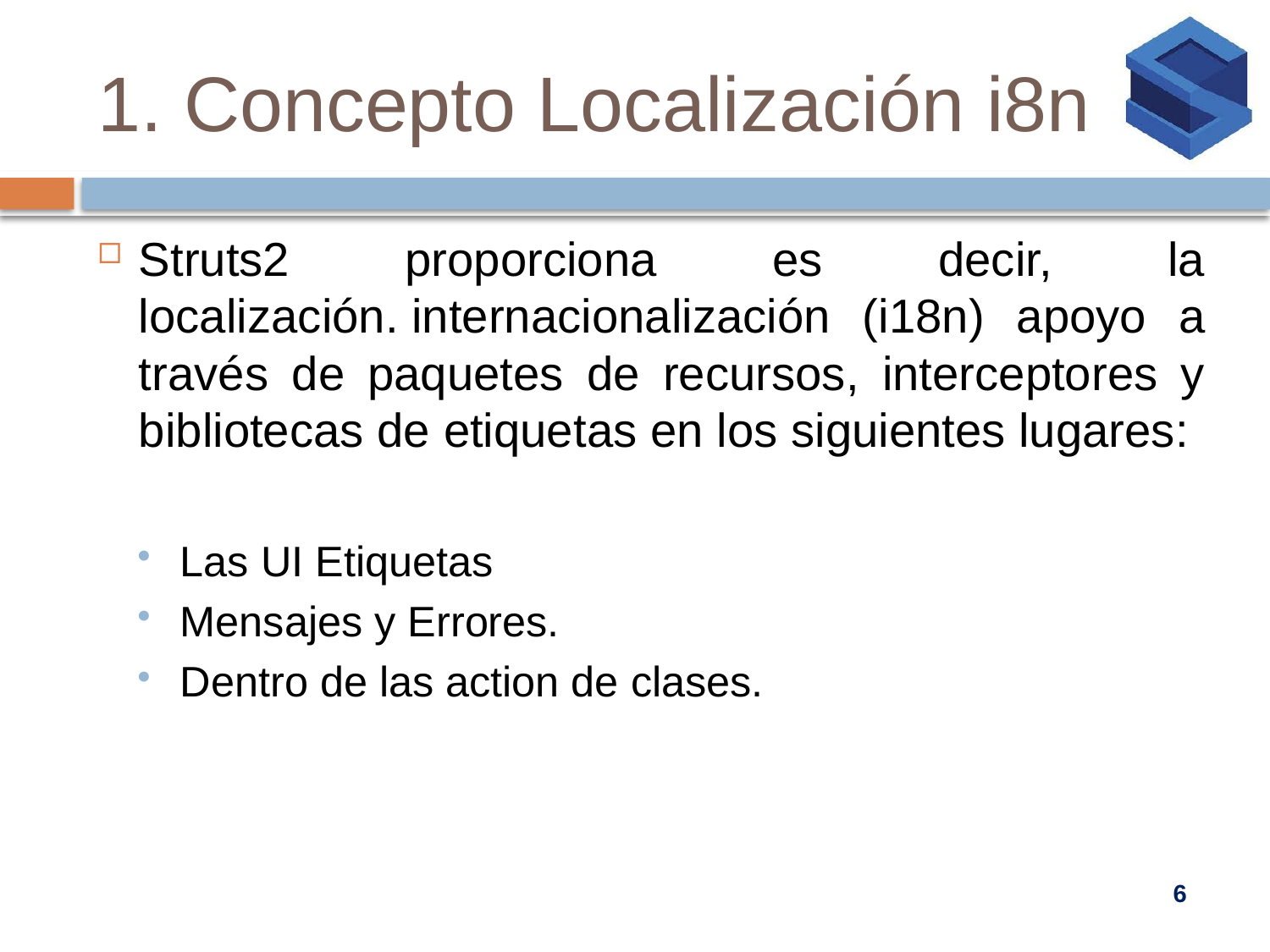

# 1. Concepto Localización i8n
Struts2 proporciona es decir, la localización. internacionalización (i18n) apoyo a través de paquetes de recursos, interceptores y bibliotecas de etiquetas en los siguientes lugares:

Las UI Etiquetas
Mensajes y Errores.
Dentro de las action de clases.

6